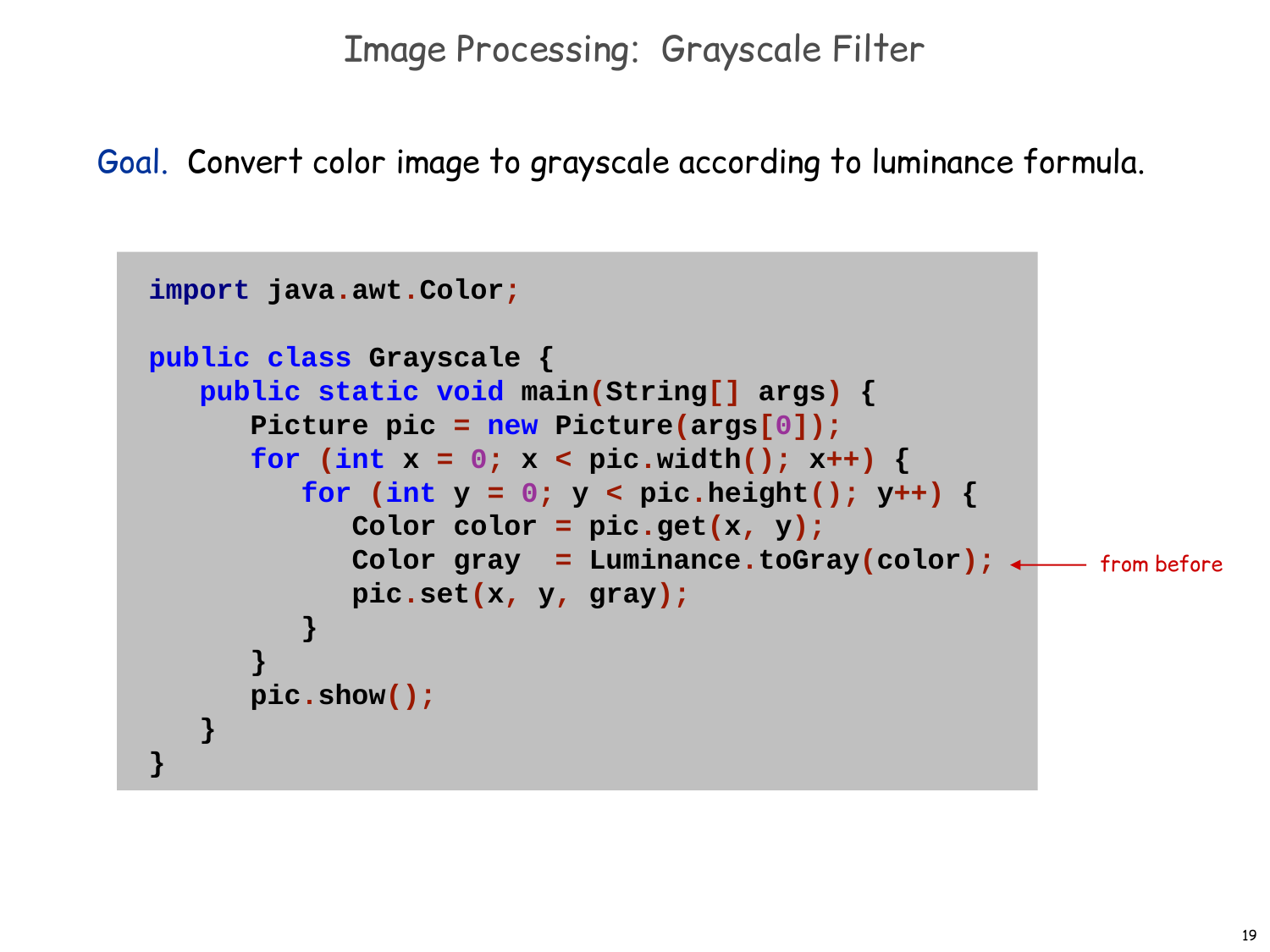

# Image Processing:  Grayscale Filter
Goal.  Convert color image to grayscale according to luminance formula.
import java.awt.Color;

public class Grayscale {
   public static void main(String[] args) {
      Picture pic = new Picture(args[0]);
      for (int x = 0; x < pic.width(); x++) {
         for (int y = 0; y < pic.height(); y++) {
            Color color = pic.get(x, y);
            Color gray  = Luminance.toGray(color);
            pic.set(x, y, gray);
         }
      }
      pic.show();
   }
}
from before

19